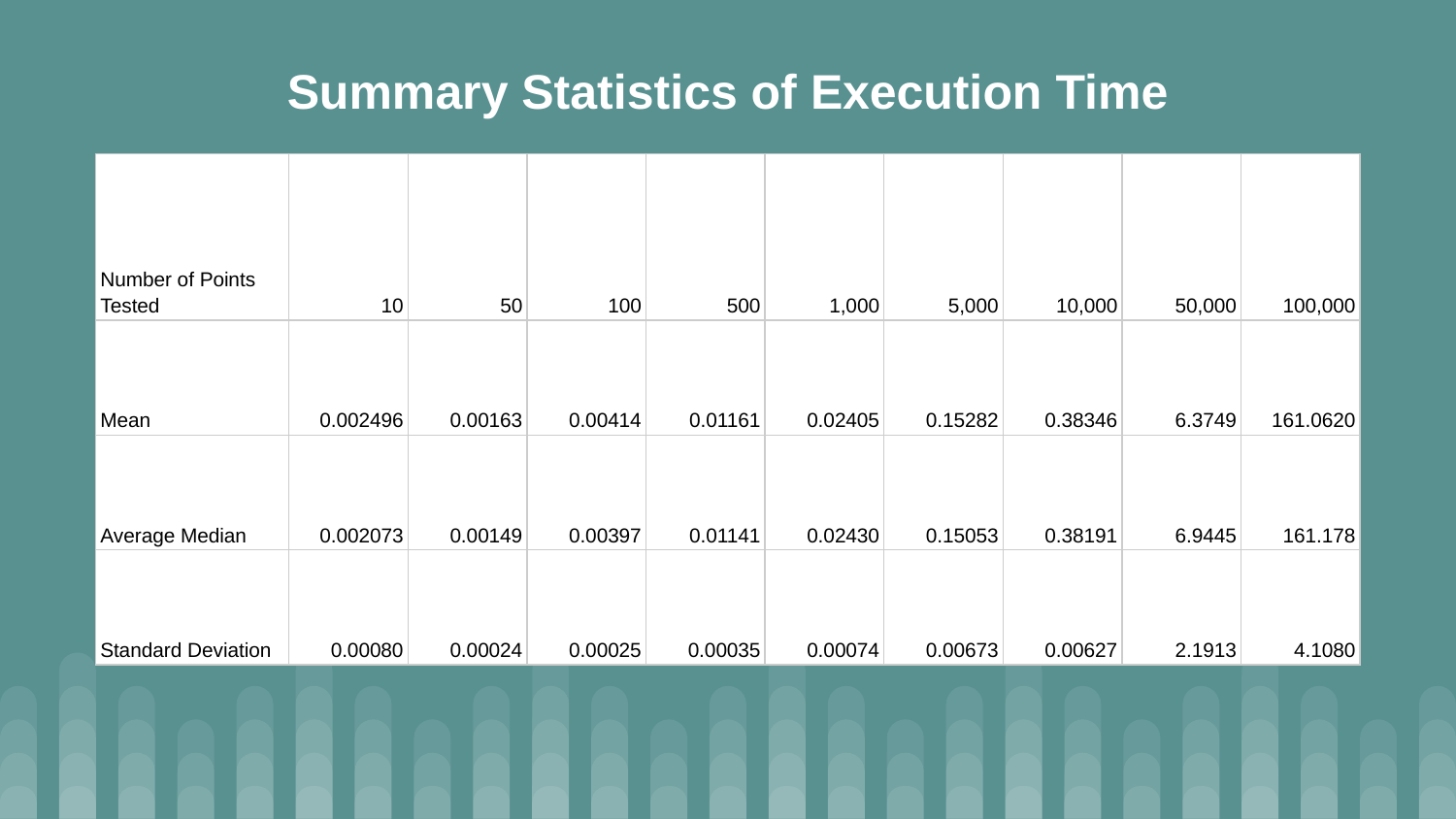

# Summary Statistics of Execution Time
| Number of Points Tested | 10 | 50 | 100 | 500 | 1,000 | 5,000 | 10,000 | 50,000 | 100,000 |
| --- | --- | --- | --- | --- | --- | --- | --- | --- | --- |
| Mean | 0.002496 | 0.00163 | 0.00414 | 0.01161 | 0.02405 | 0.15282 | 0.38346 | 6.3749 | 161.0620 |
| Average Median | 0.002073 | 0.00149 | 0.00397 | 0.01141 | 0.02430 | 0.15053 | 0.38191 | 6.9445 | 161.178 |
| Standard Deviation | 0.00080 | 0.00024 | 0.00025 | 0.00035 | 0.00074 | 0.00673 | 0.00627 | 2.1913 | 4.1080 |